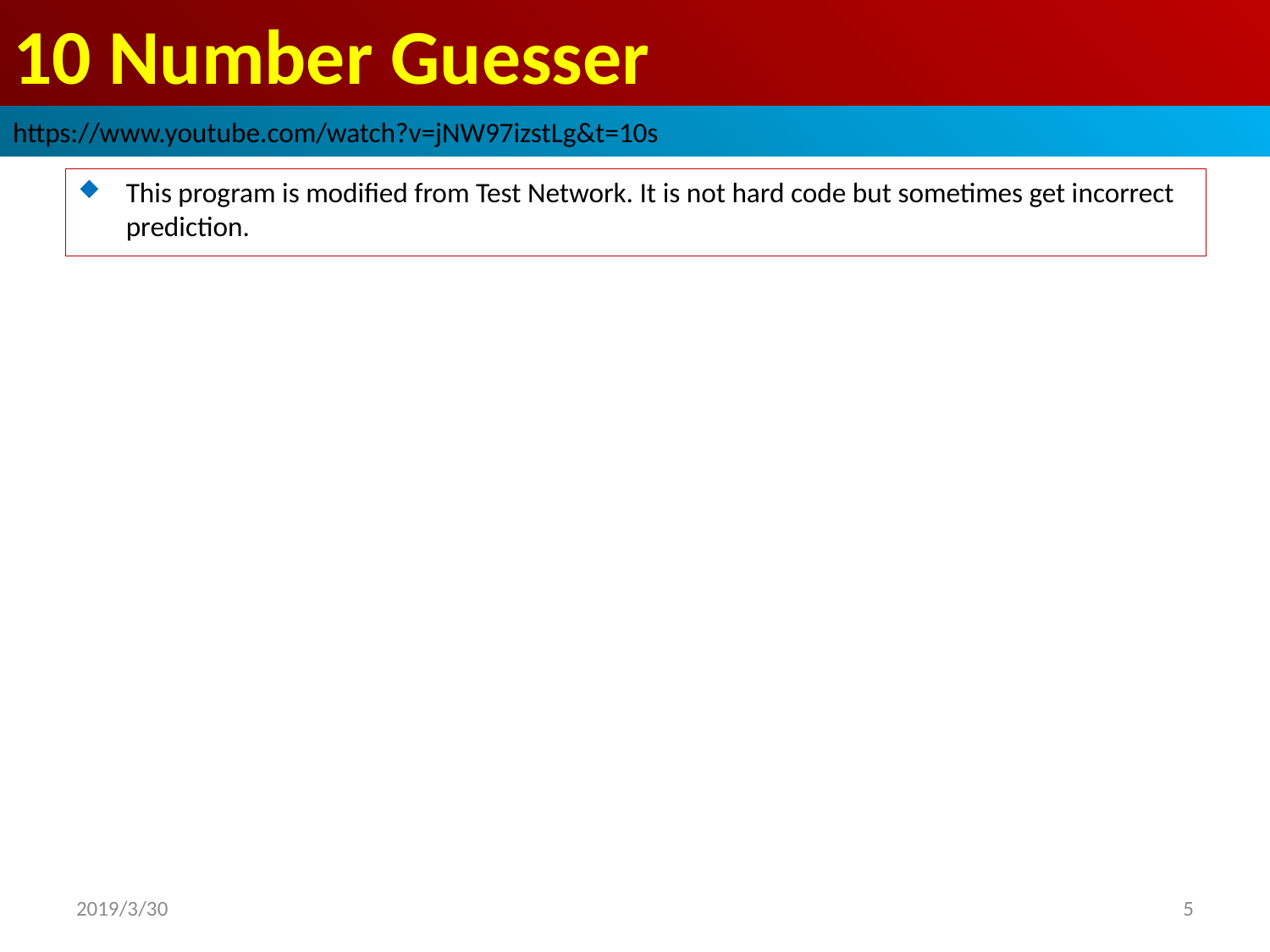

# 10 Number Guesser
https://www.youtube.com/watch?v=jNW97izstLg&t=10s
This program is modified from Test Network. It is not hard code but sometimes get incorrect prediction.
2019/3/30
5